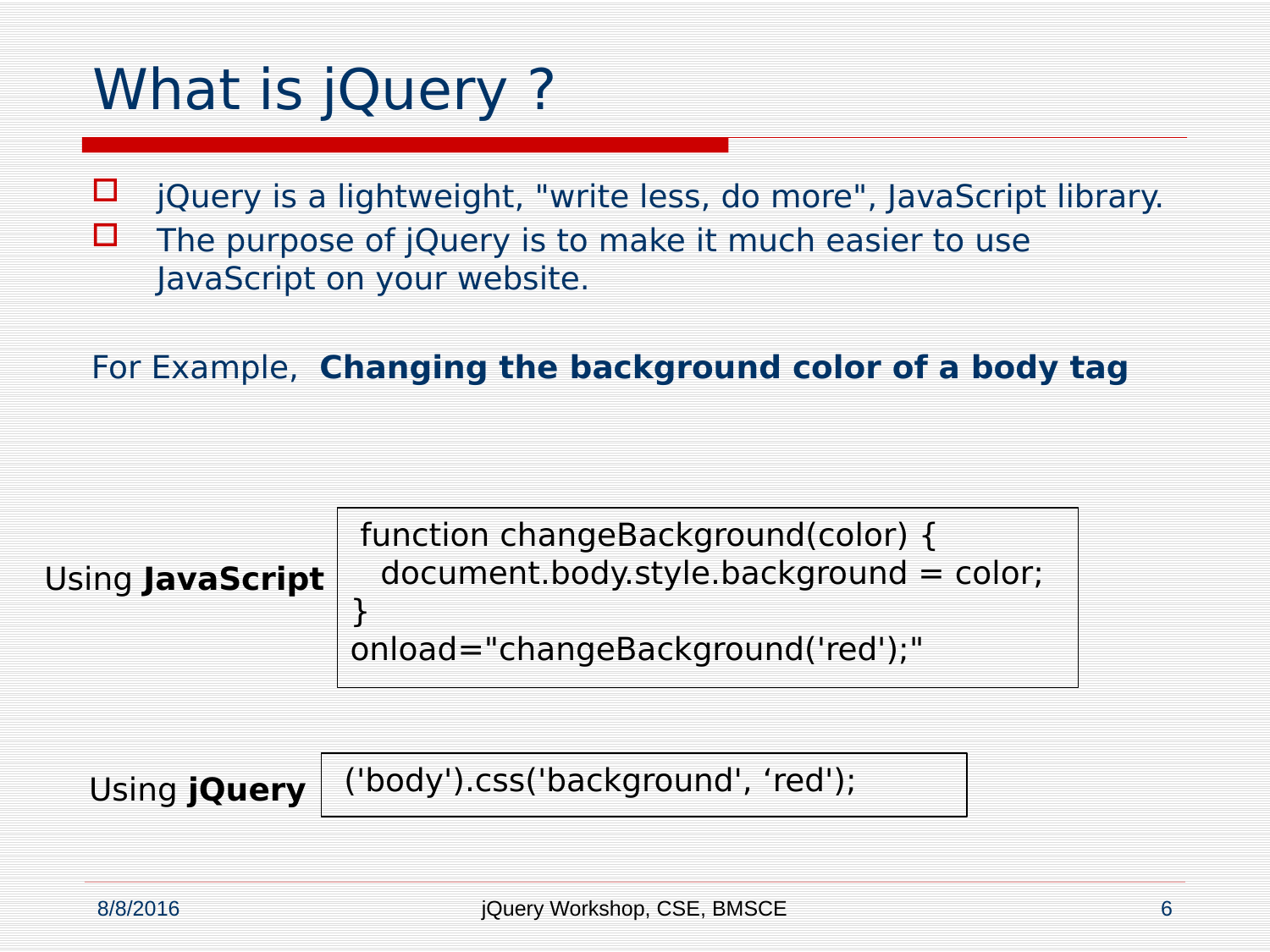

# What is jQuery ?
jQuery is a lightweight, "write less, do more", JavaScript library.
The purpose of jQuery is to make it much easier to use JavaScript on your website.

For Example,  Changing the background color of a body tag
 function changeBackground(color) {
   document.body.style.background = color;
}
onload="changeBackground('red');"
Using JavaScript
 ('body').css('background', ‘red');
Using jQuery
jQuery Workshop, CSE, BMSCE
6
8/8/2016